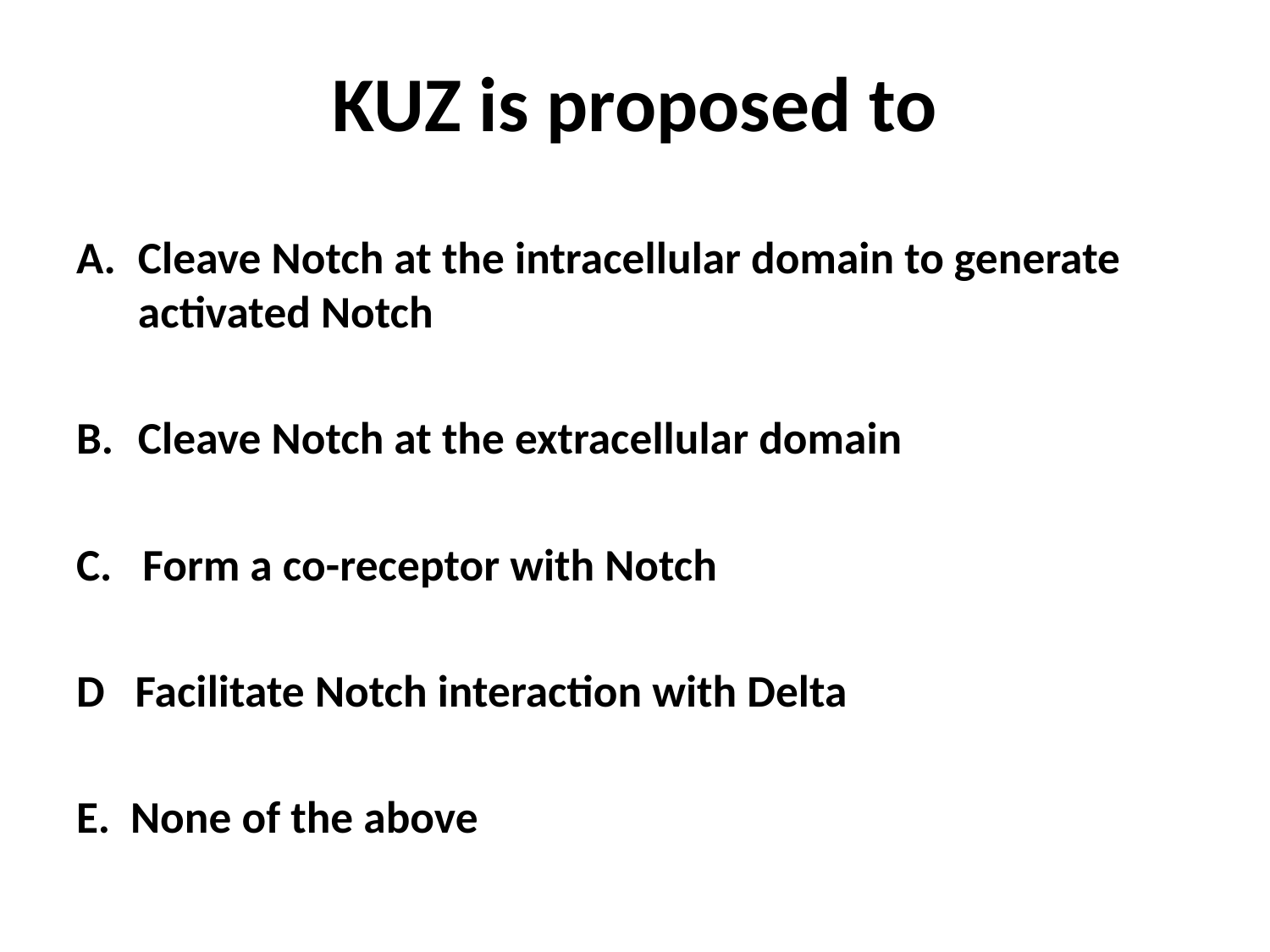

# KUZ is proposed to
Cleave Notch at the intracellular domain to generate activated Notch

Cleave Notch at the extracellular domain

C.   Form a co-receptor with Notch

D   Facilitate Notch interaction with Delta

E.  None of the above